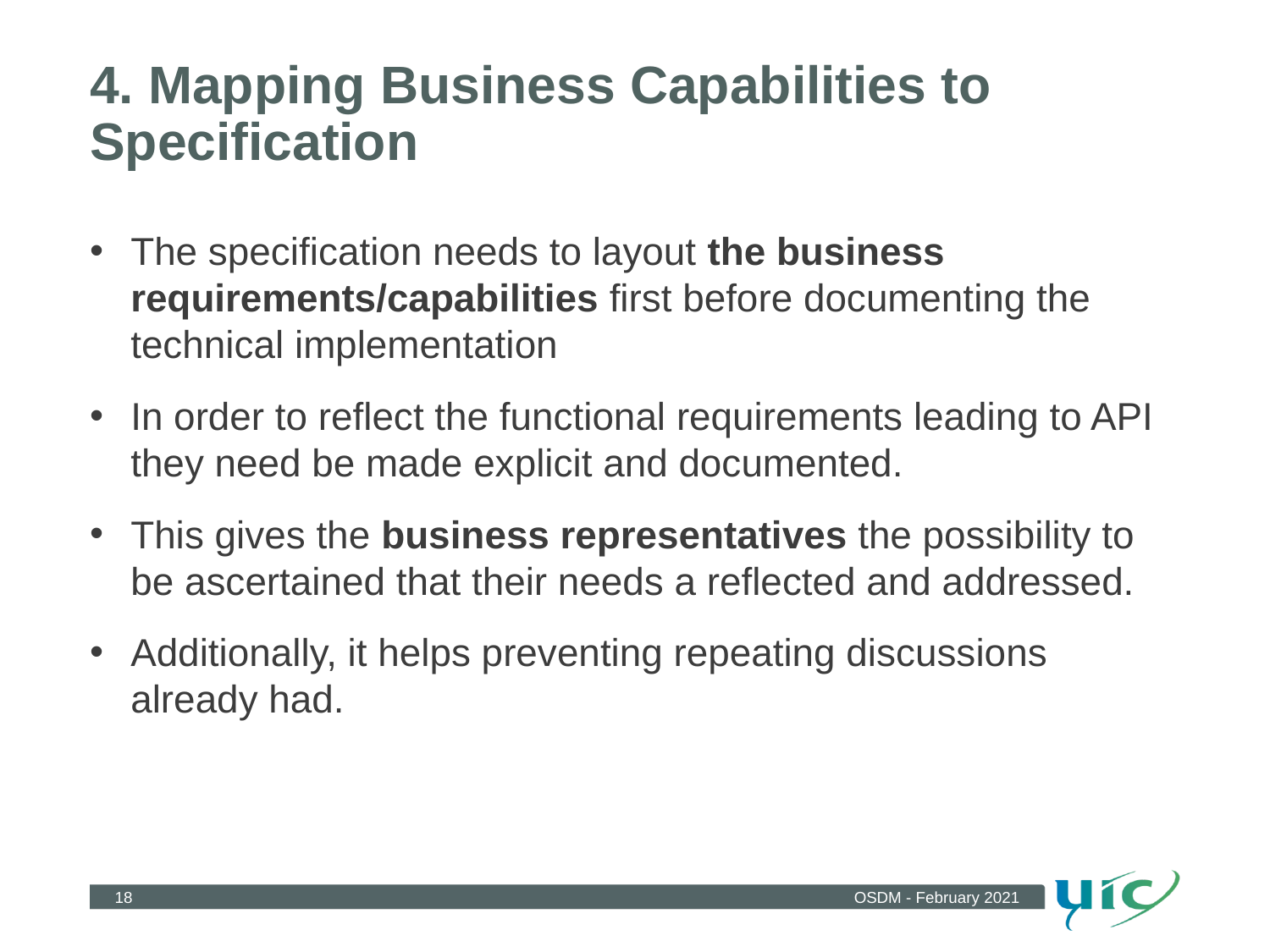

# 4. Mapping Business Capabilities to Specification
The specification needs to layout the business requirements/capabilities first before documenting the technical implementation
In order to reflect the functional requirements leading to API they need be made explicit and documented.
This gives the business representatives the possibility to be ascertained that their needs a reflected and addressed.
Additionally, it helps preventing repeating discussions already had.

18
OSDM - February 2021